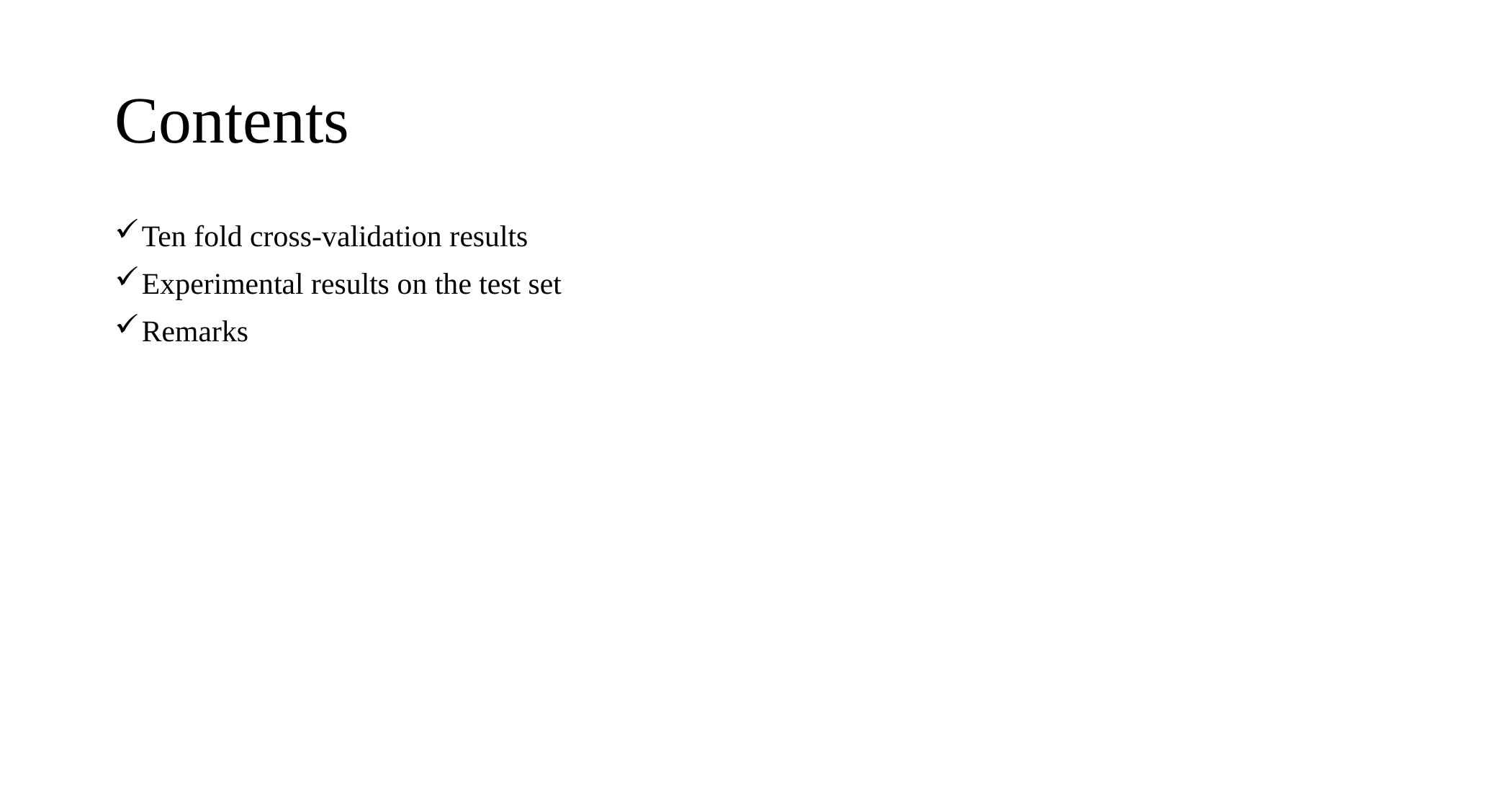

# Contents
Ten fold cross-validation results
Experimental results on the test set
Remarks